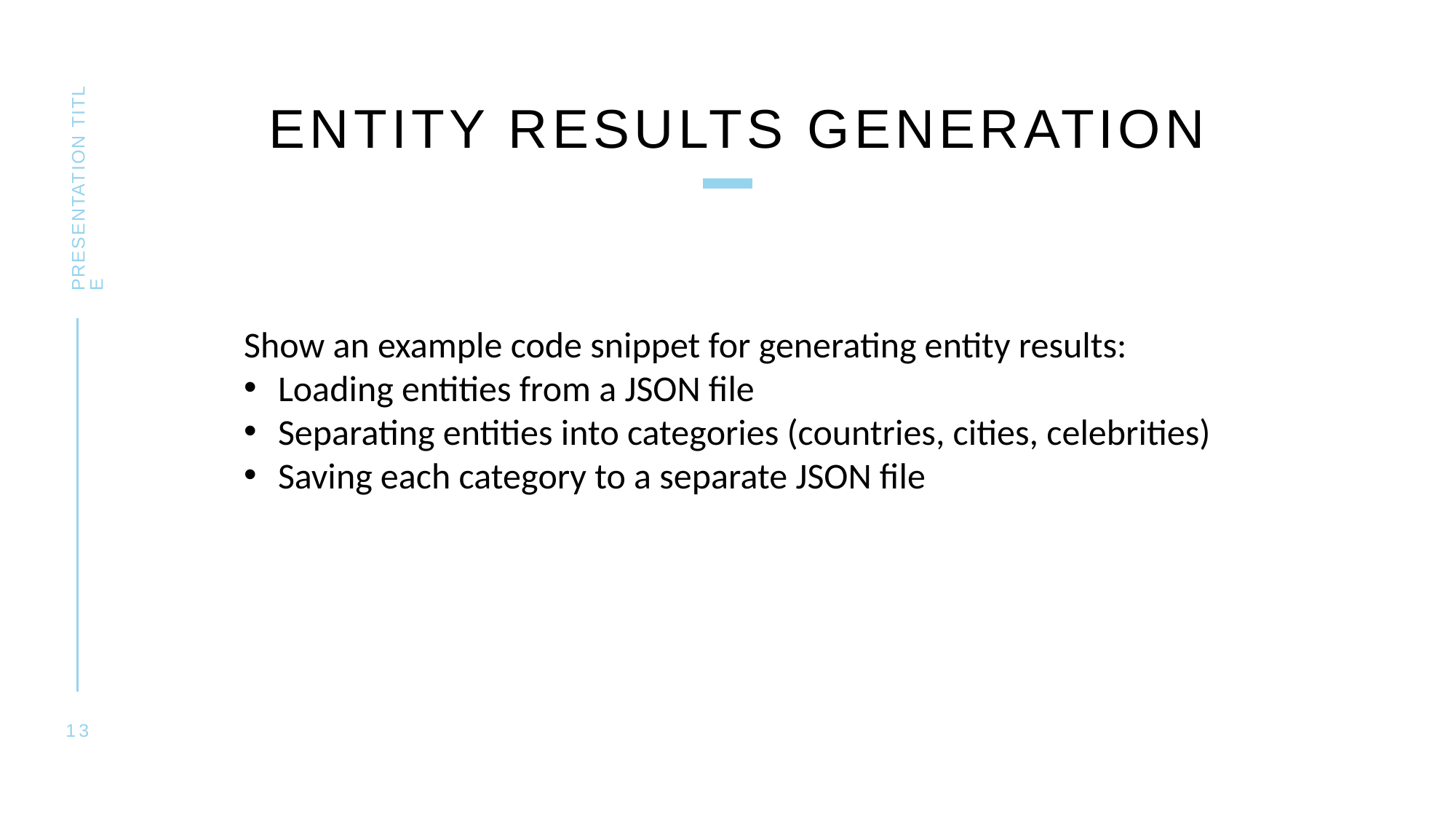

# Entity Results Generation
presentation title
Show an example code snippet for generating entity results:
Loading entities from a JSON file
Separating entities into categories (countries, cities, celebrities)
Saving each category to a separate JSON file
13